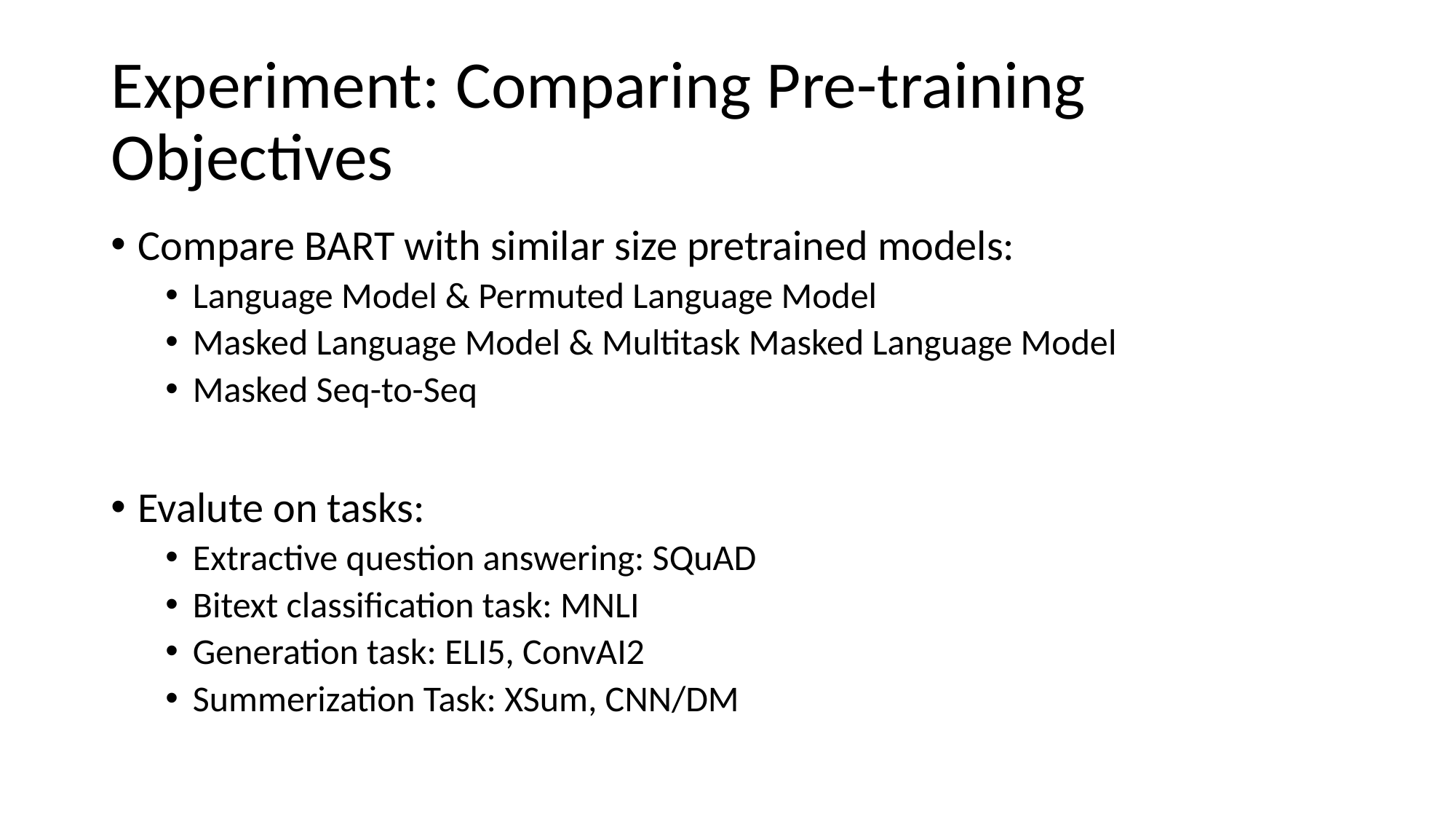

# Experiment: Comparing Pre-training Objectives
Compare BART with similar size pretrained models:
Language Model & Permuted Language Model
Masked Language Model & Multitask Masked Language Model
Masked Seq-to-Seq

Evalute on tasks:
Extractive question answering: SQuAD
Bitext classification task: MNLI
Generation task: ELI5, ConvAI2
Summerization Task: XSum, CNN/DM